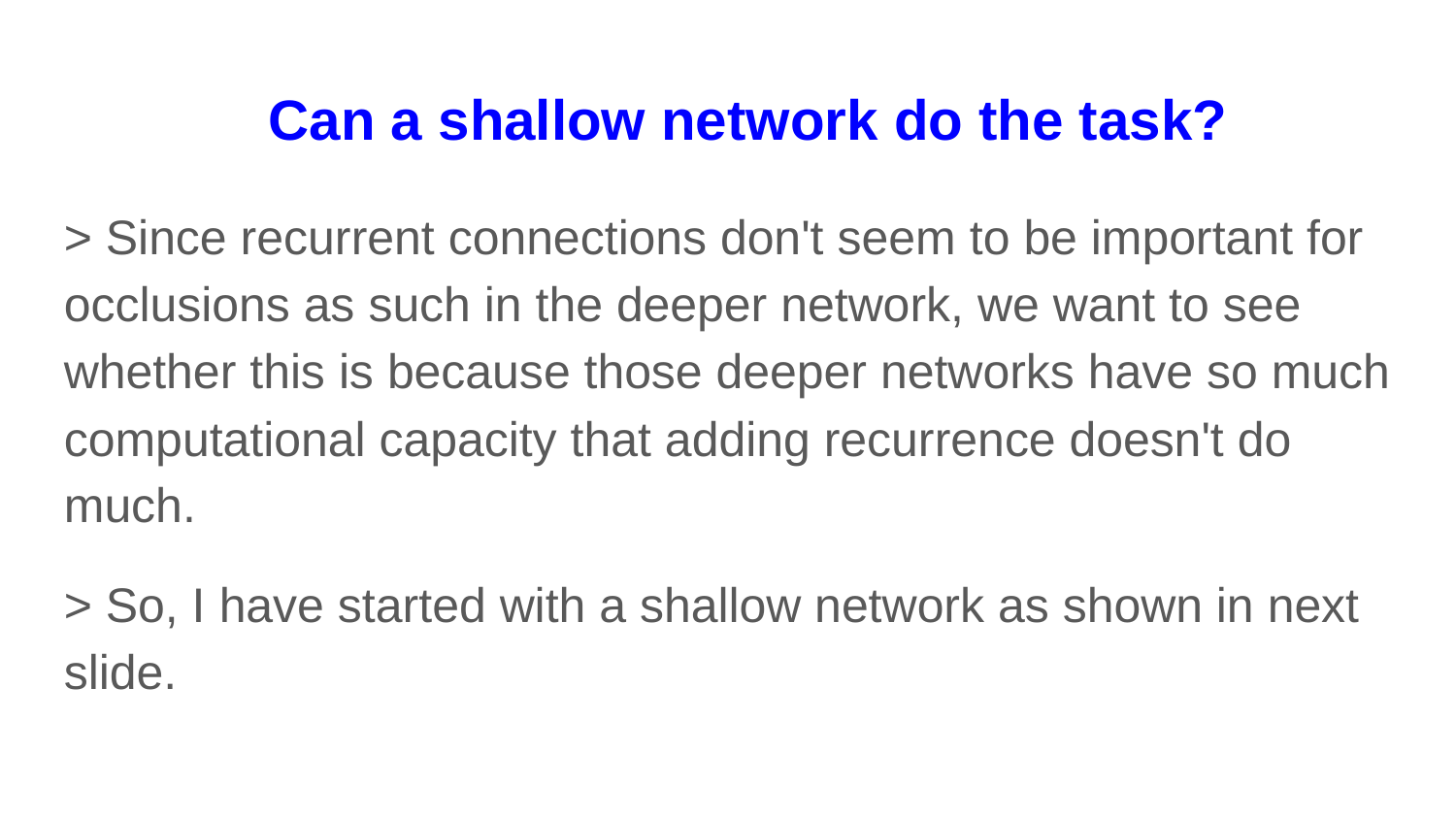

Can a shallow network do the task?
> Since recurrent connections don't seem to be important for occlusions as such in the deeper network, we want to see whether this is because those deeper networks have so much computational capacity that adding recurrence doesn't do much.
> So, I have started with a shallow network as shown in next slide.